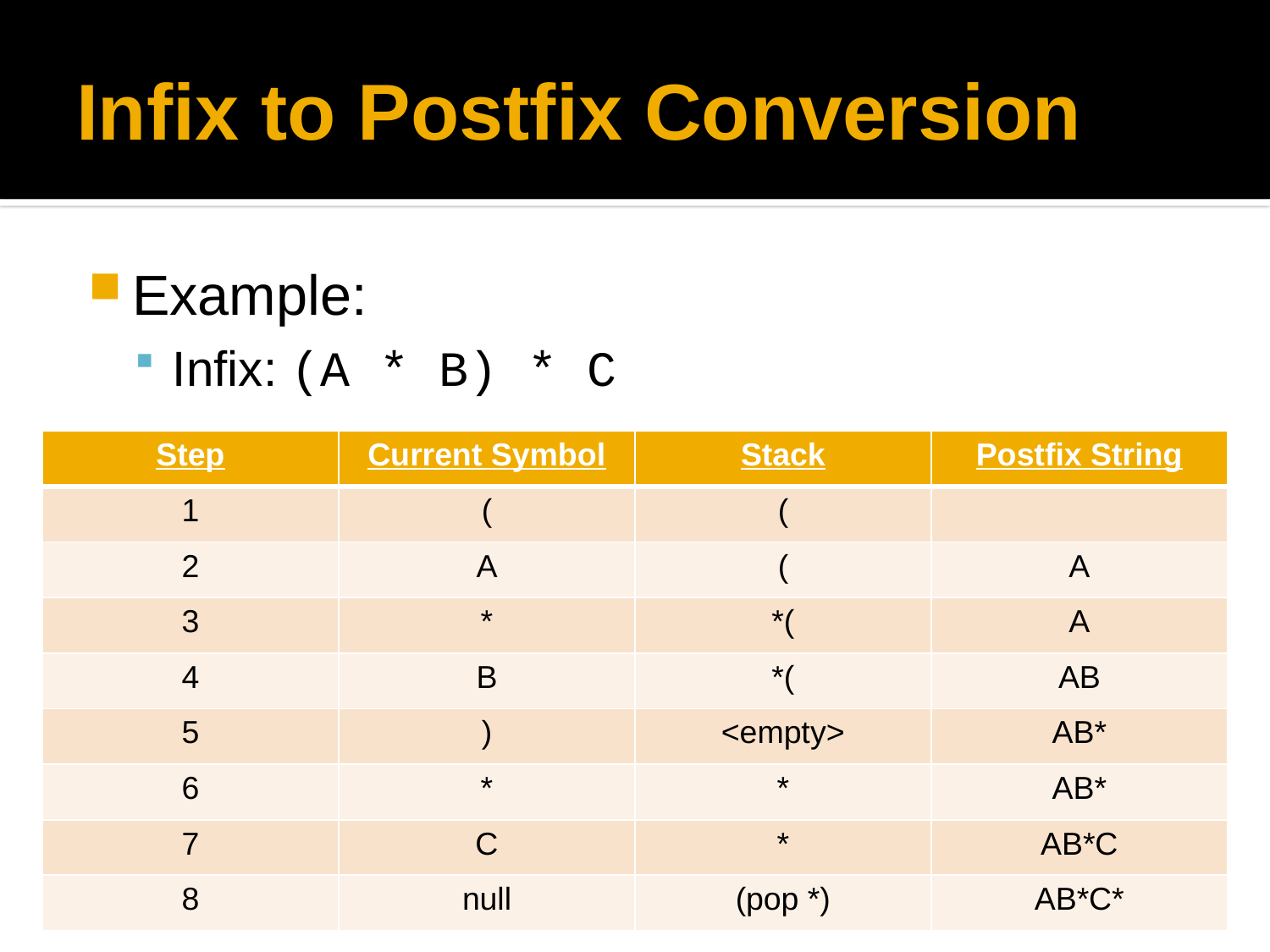

# Infix to Postfix Conversion
Example:
Infix: (A * B) * C

| Step | Current Symbol | Stack | Postfix String |
| --- | --- | --- | --- |
| 1 | ( | ( |  |
| 2 | A | ( | A |
| 3 | \* | \*( | A |
| 4 | B | \*( | AB |
| 5 | ) | <empty> | AB\* |
| 6 | \* | \* | AB\* |
| 7 | C | \* | AB\*C |
| 8 | null | (pop \*) | AB\*C\* |